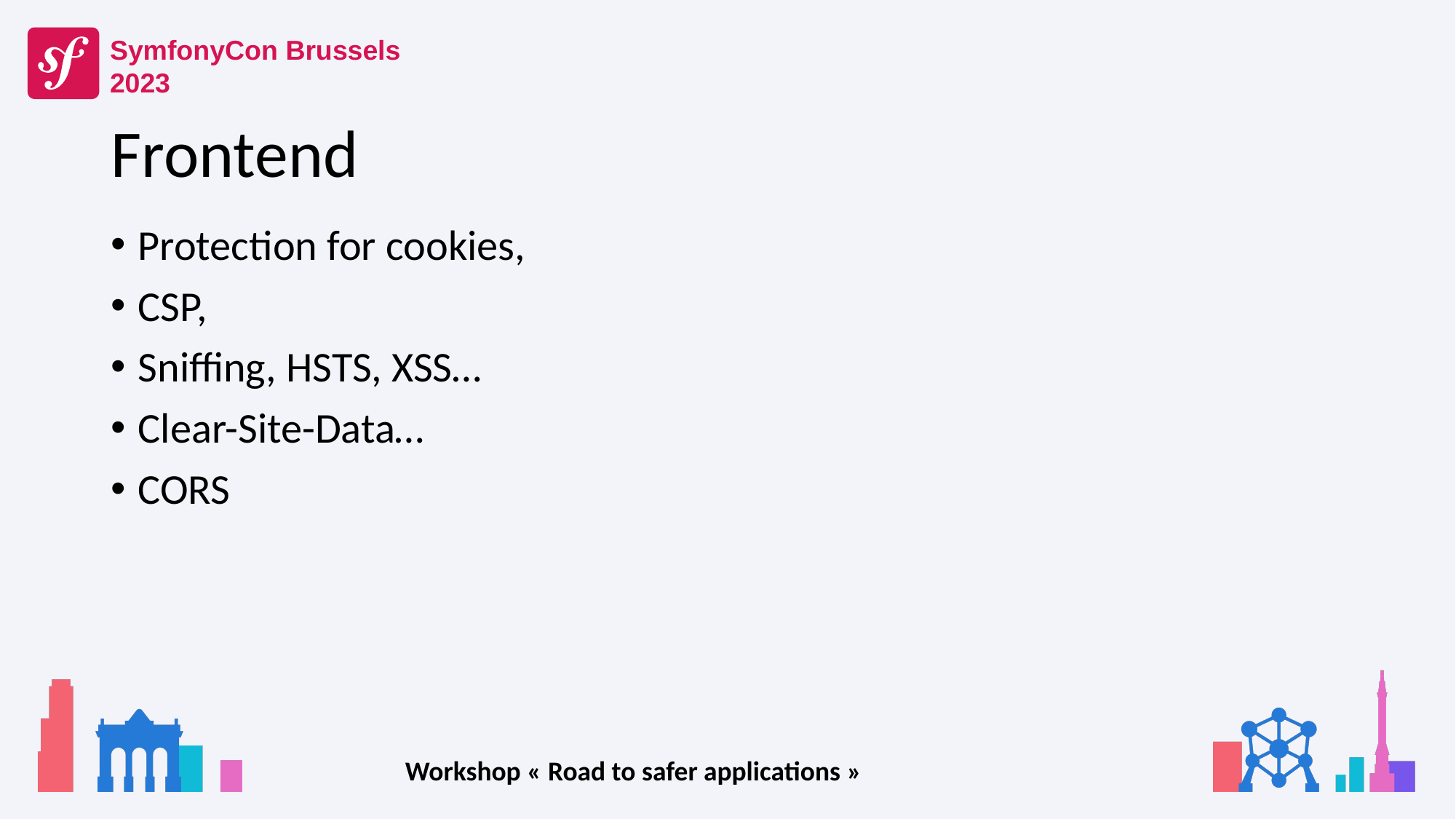

# Frontend
Protection for cookies,
CSP,
Sniffing, HSTS, XSS…
Clear-Site-Data…
CORS